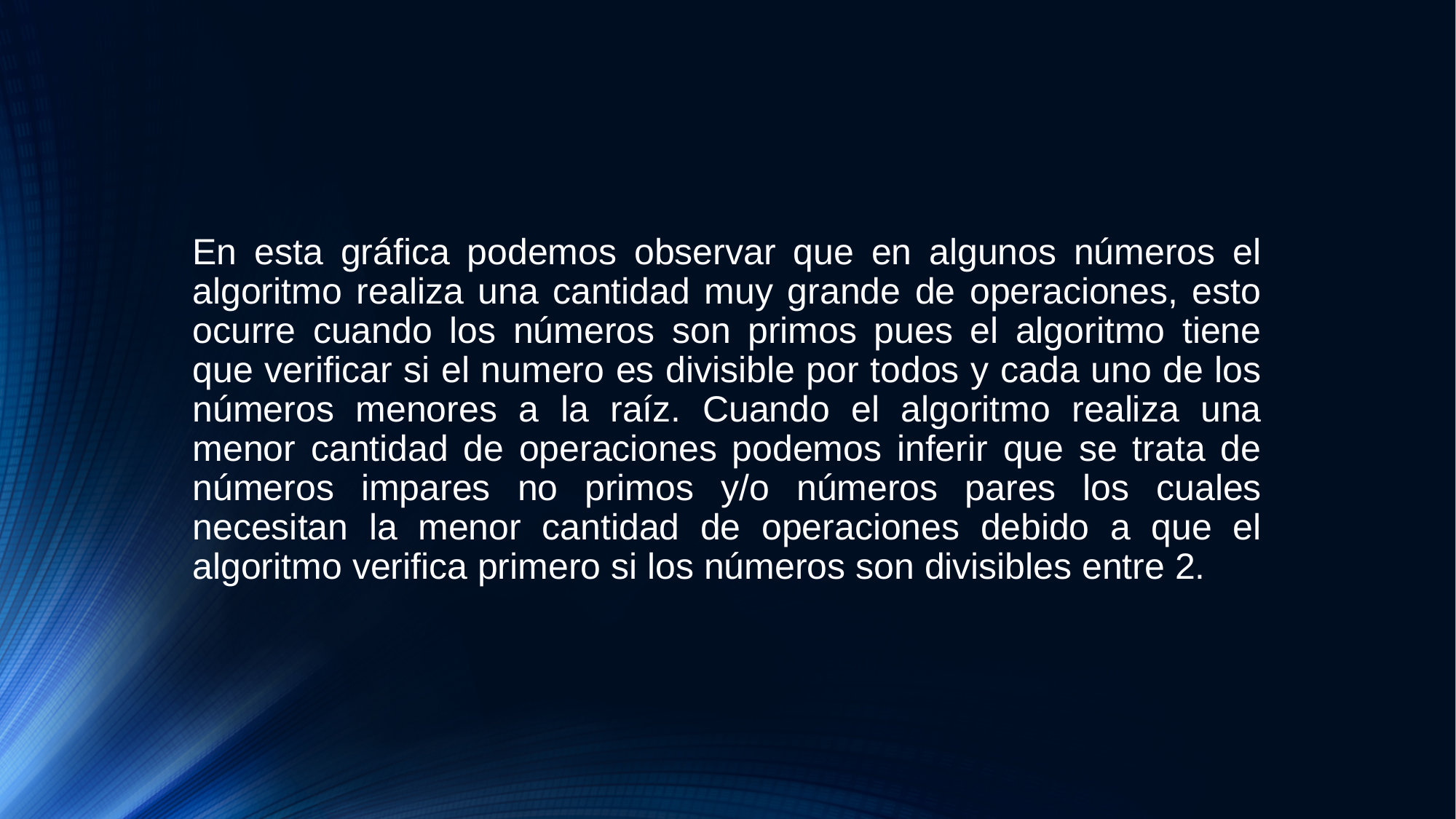

En esta gráfica podemos observar que en algunos números el algoritmo realiza una cantidad muy grande de operaciones, esto ocurre cuando los números son primos pues el algoritmo tiene que verificar si el numero es divisible por todos y cada uno de los números menores a la raíz. Cuando el algoritmo realiza una menor cantidad de operaciones podemos inferir que se trata de números impares no primos y/o números pares los cuales necesitan la menor cantidad de operaciones debido a que el algoritmo verifica primero si los números son divisibles entre 2.